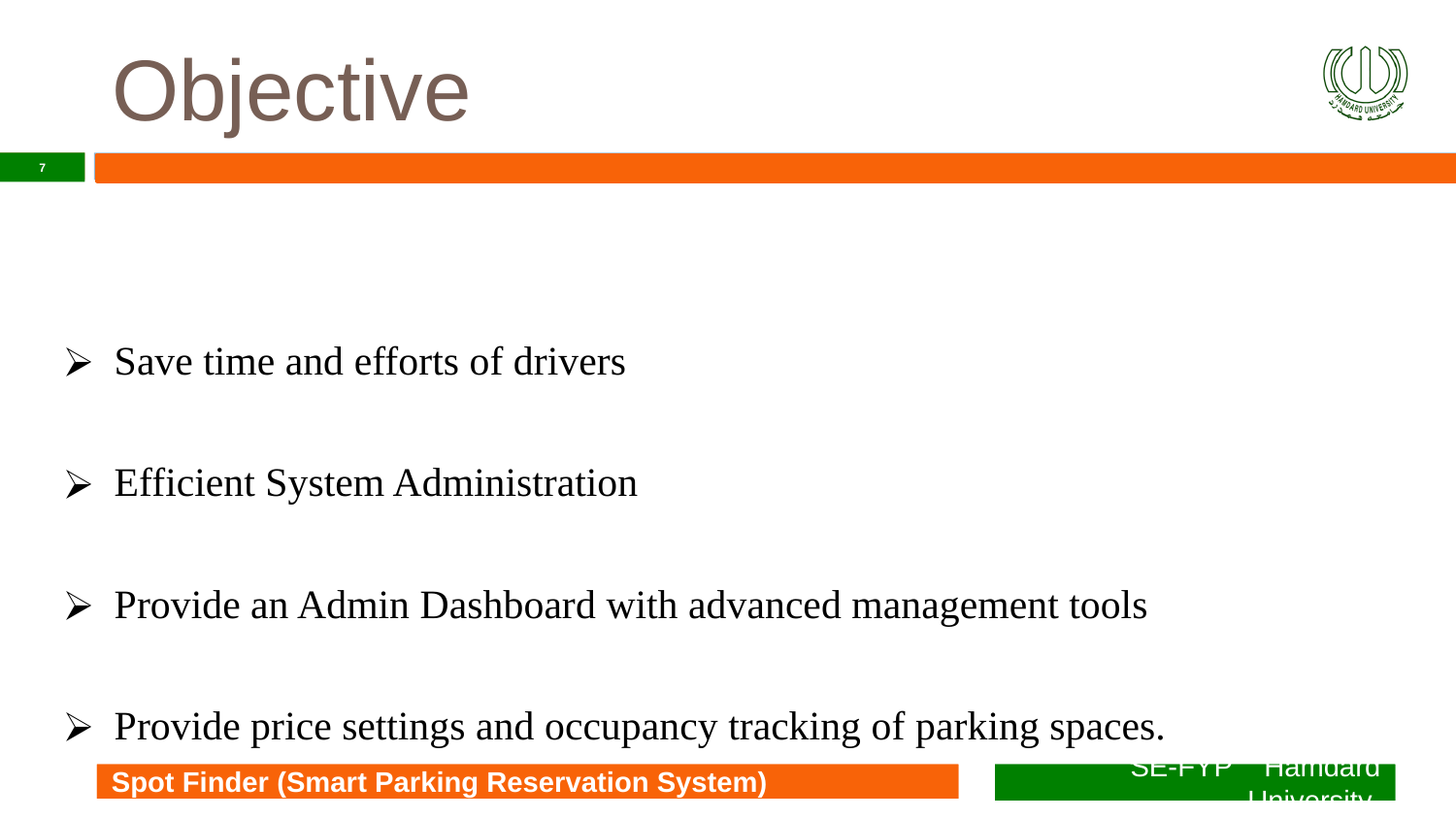

# Objective
7
Save time and efforts of drivers
Efficient System Administration
Provide an Admin Dashboard with advanced management tools
Provide price settings and occupancy tracking of parking spaces.

Project Name Here
Spot Finder (Smart Parking Reservation System)
CS-FYP    Hamdard University
SE-FYP    Hamdard University